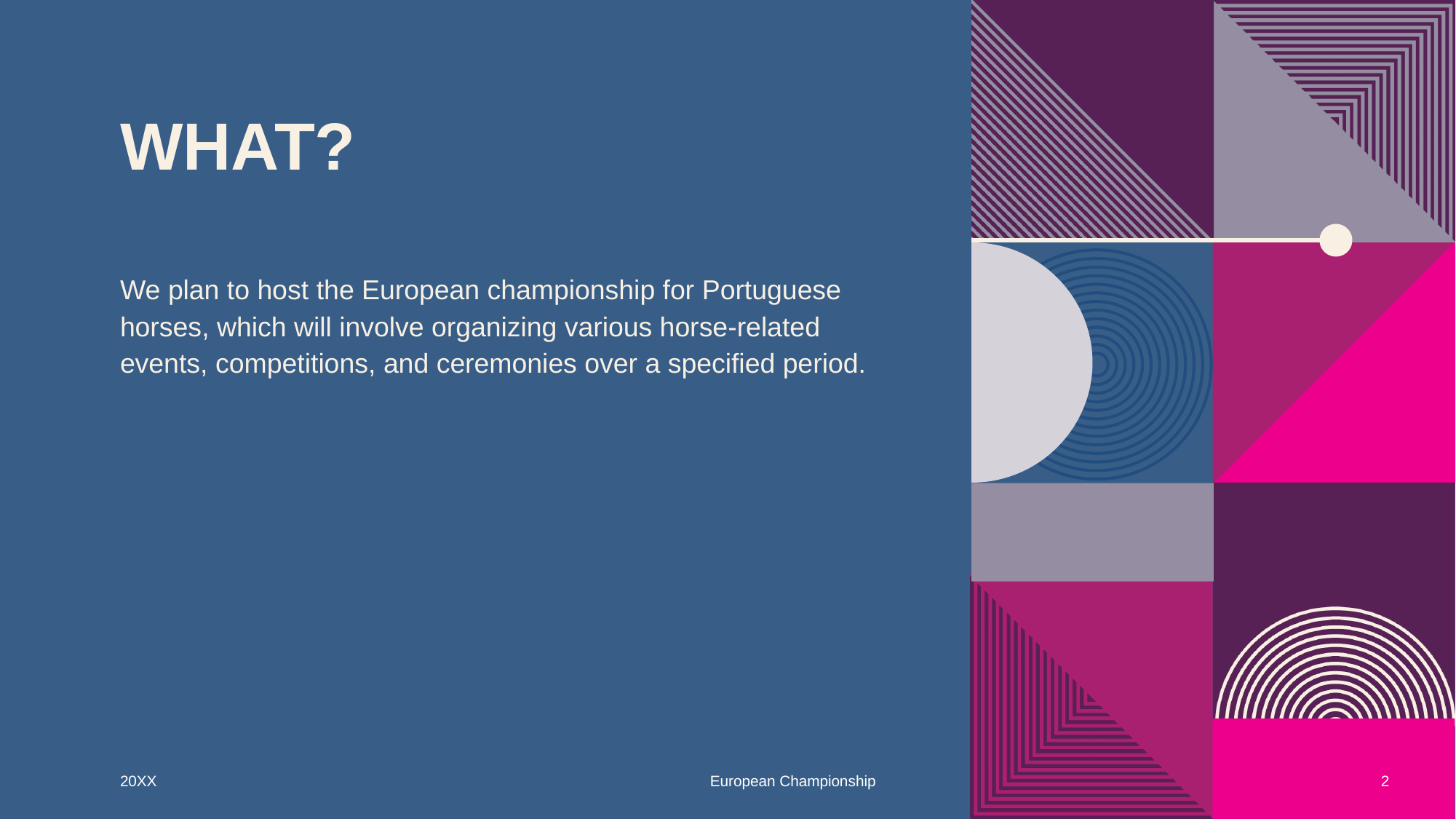

# WHAT?
We plan to host the European championship for Portuguese horses, which will involve organizing various horse-related events, competitions, and ceremonies over a specified period.
20XX
European Championship
2